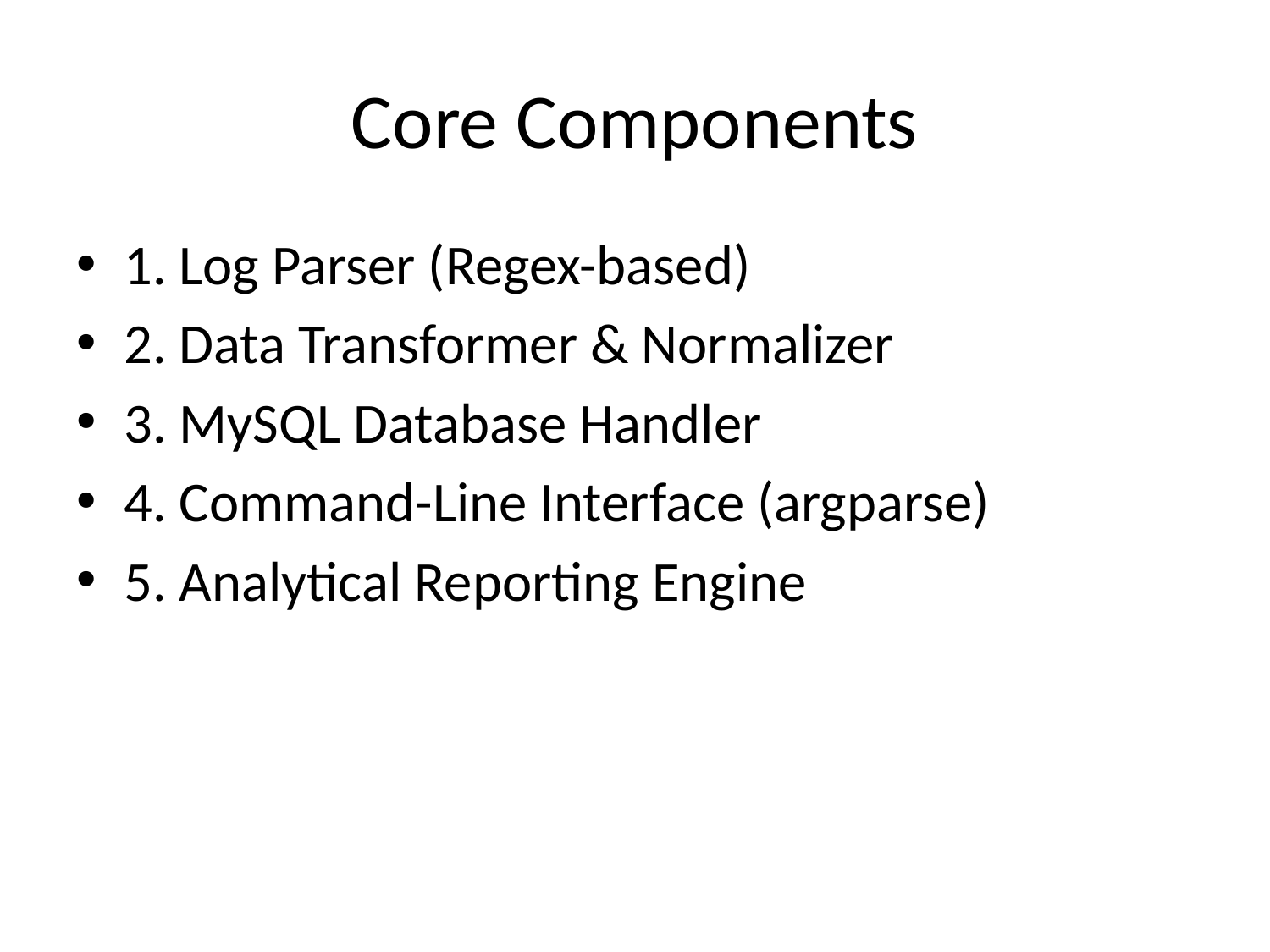

# Core Components
1. Log Parser (Regex-based)
2. Data Transformer & Normalizer
3. MySQL Database Handler
4. Command-Line Interface (argparse)
5. Analytical Reporting Engine